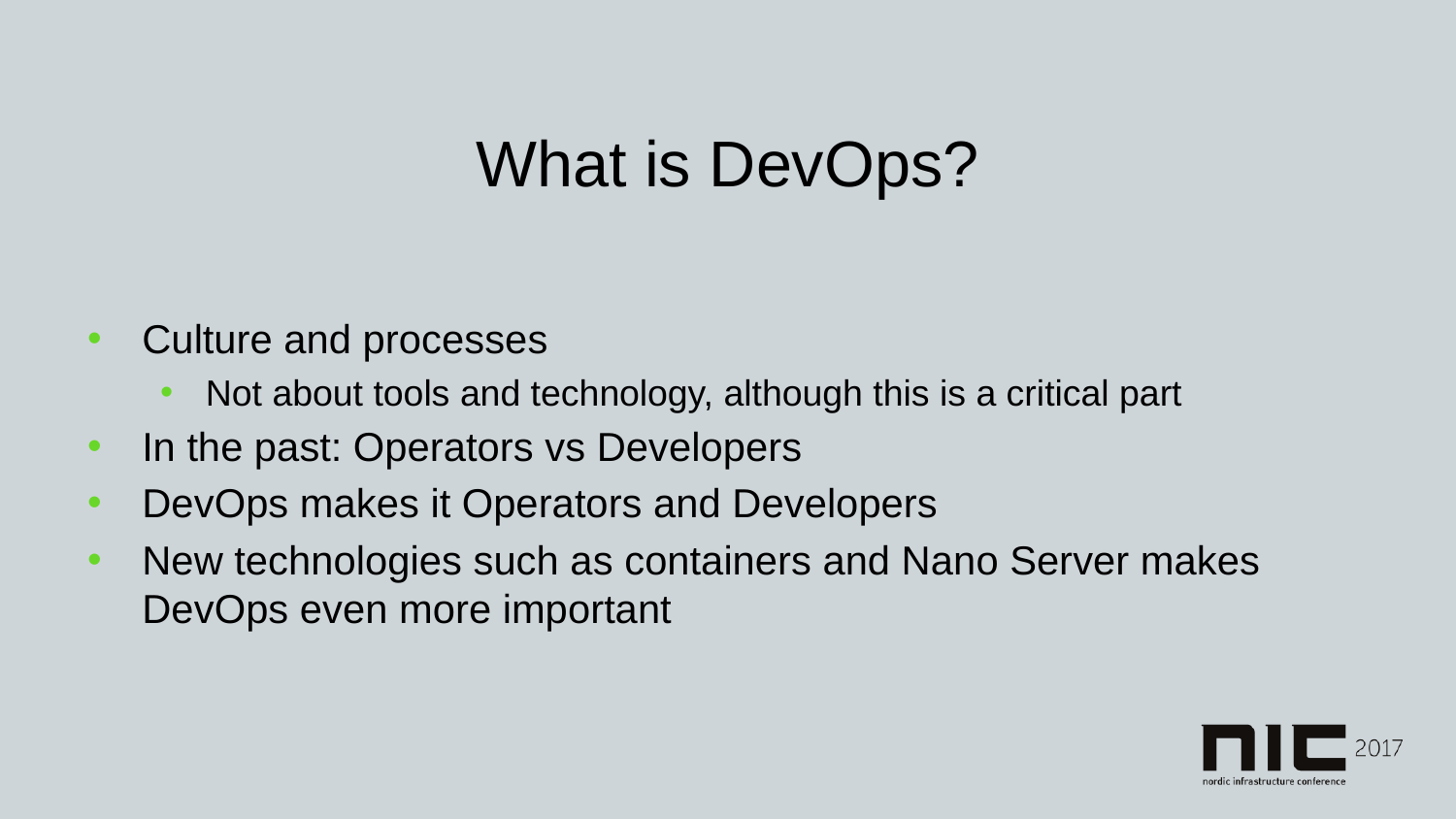

# What is DevOps?
Culture and processes
Not about tools and technology, although this is a critical part
In the past: Operators vs Developers
DevOps makes it Operators and Developers
New technologies such as containers and Nano Server makes DevOps even more important